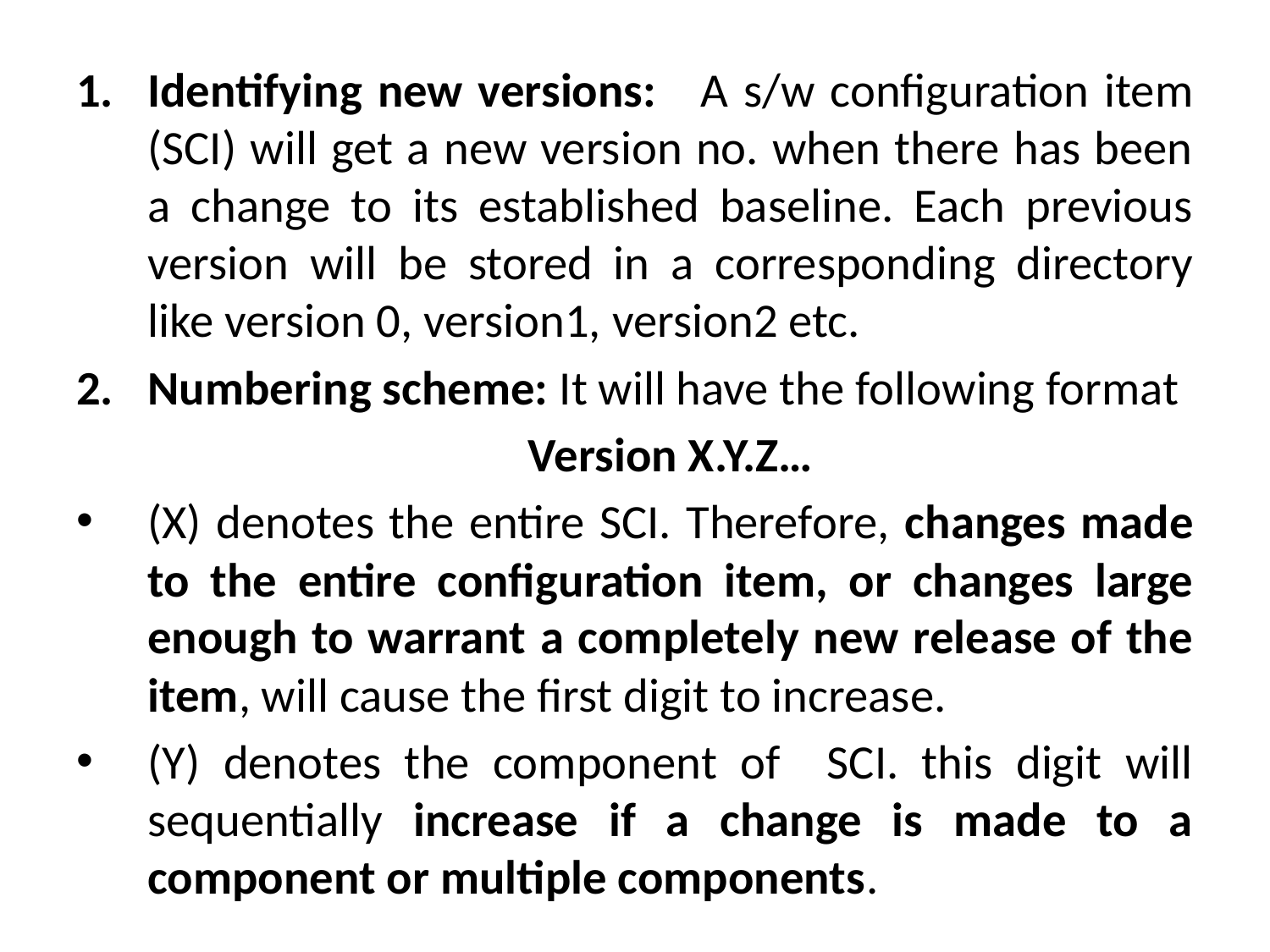

Identifying new versions: 	A s/w configuration item (SCI) will get a new version no. when there has been a change to its established baseline. Each previous version will be stored in a corresponding directory like version 0, version1, version2 etc.
2. 	Numbering scheme: It will have the following format
	Version X.Y.Z…
(X) denotes the entire SCI. Therefore, changes made to the entire configuration item, or changes large enough to warrant a completely new release of the item, will cause the first digit to increase.
(Y) denotes the component of  SCI. this digit will sequentially increase if a change is made to a component or multiple components.